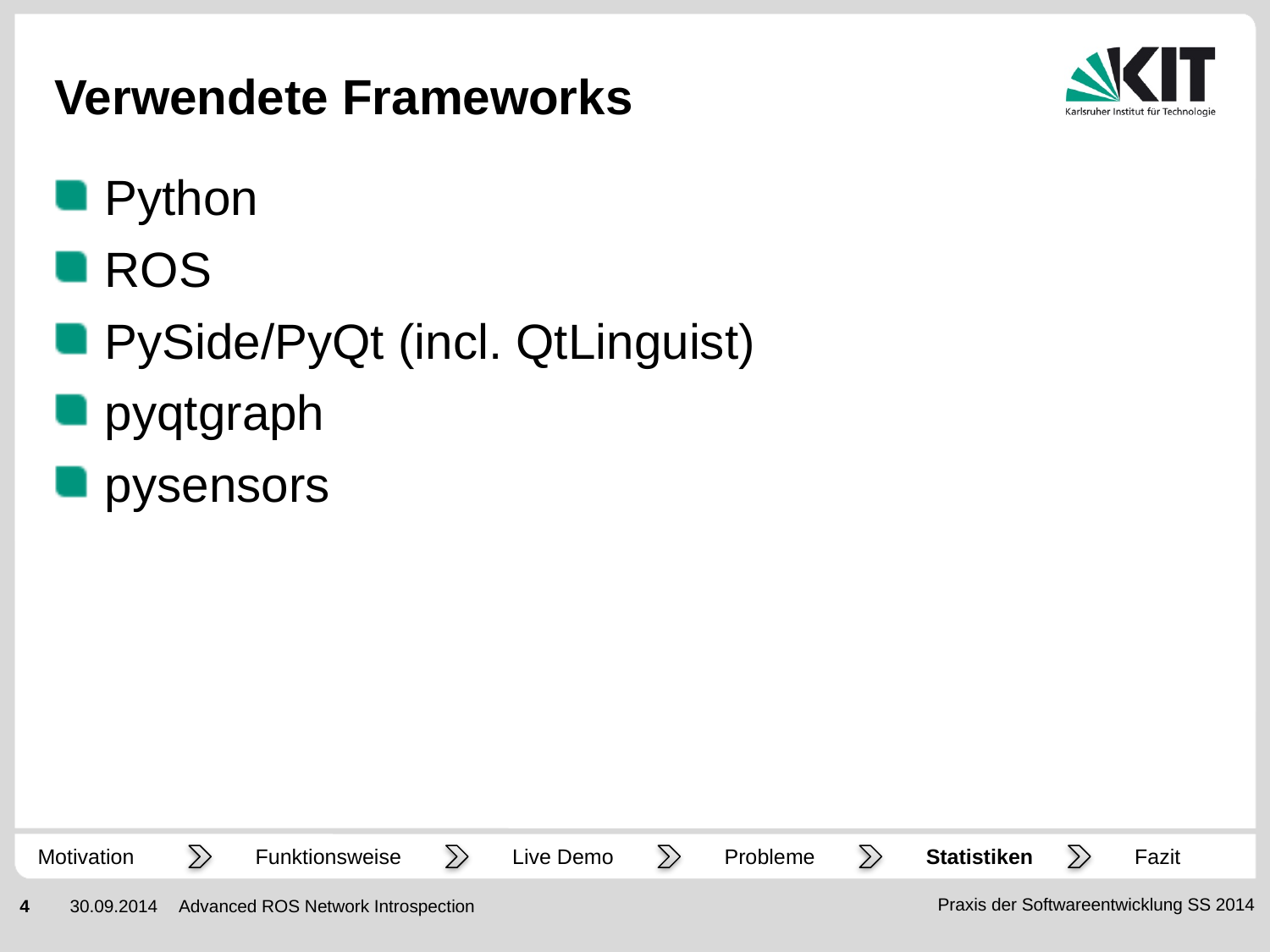

# Verwendete Frameworks
Python
ROS
PySide/PyQt (incl. QtLinguist)
pyqtgraph
pysensors

Fazit
Motivation
Funktionsweise
Live Demo
Probleme
Statistiken

Advanced ROS Network Introspection